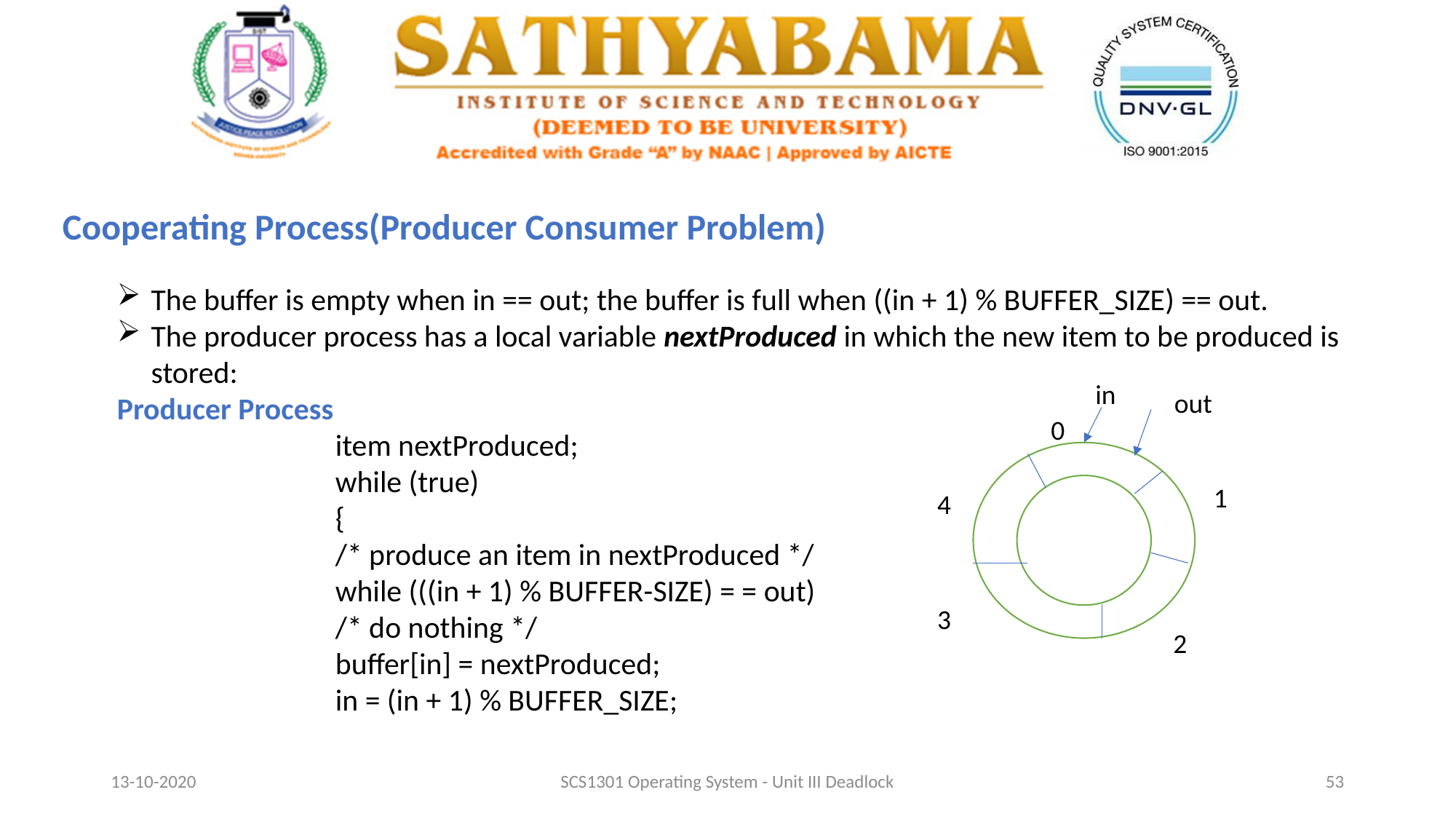

Cooperating Process(Producer Consumer Problem)

The buffer is empty when in == out; the buffer is full when ((in + 1) % BUFFER_SIZE) == out.
The producer process has a local variable nextProduced in which the new item to be produced is stored:
Producer Process
item nextProduced;
while (true)
{
/* produce an item in nextProduced */
while (((in + 1) % BUFFER-SIZE) = = out)
/* do nothing */
buffer[in] = nextProduced;
in = (in + 1) % BUFFER_SIZE;

in
out
0

1

4
3
2
13-10-2020
SCS1301 Operating System - Unit III Deadlock
53